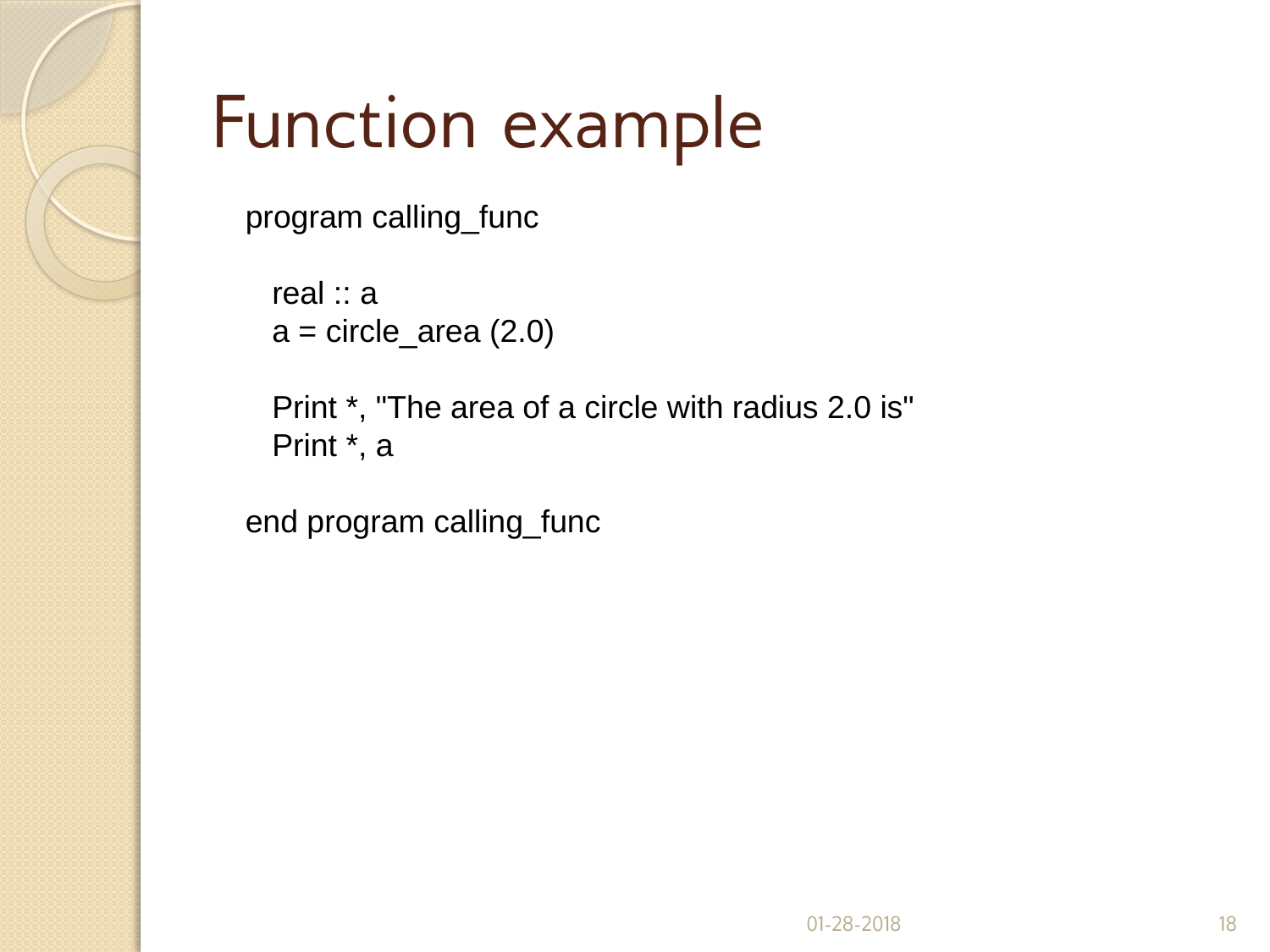

# Function example
program calling_func

   real :: a
   a = circle_area (2.0)

   Print *, "The area of a circle with radius 2.0 is"
   Print *, a

end program calling_func
01-28-2018
18